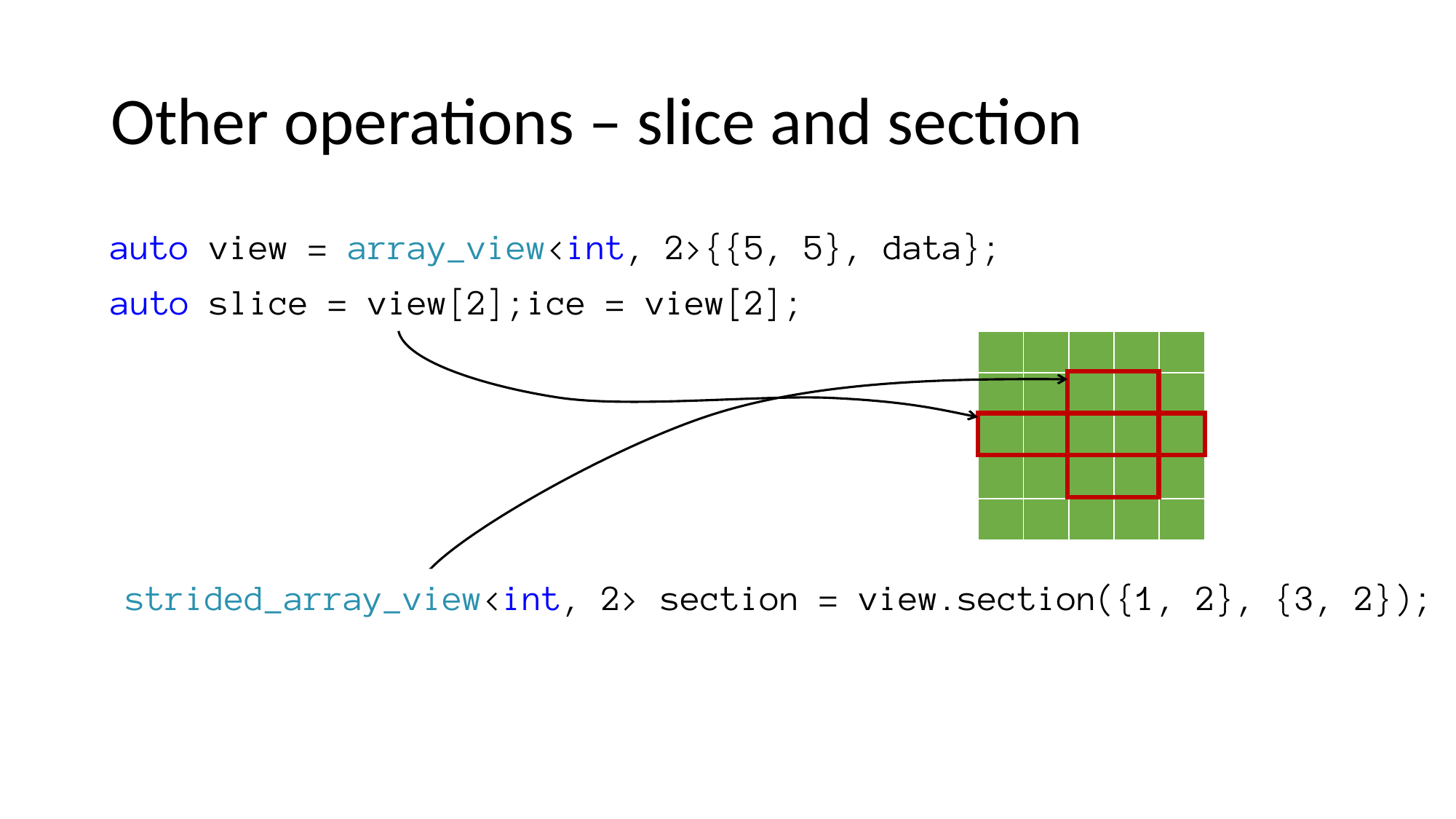

# Other operations – slice and section
auto view = array_view<int, 2>{{5, 5}, data};
array_view<int, 1> slice = view[2];
auto slice = view[2];

|  |  |  |  |  |
| --- | --- | --- | --- | --- |
|  |  |  |  |  |
|  |  |  |  |  |
|  |  |  |  |  |
|  |  |  |  |  |

auto section = view.section({1, 2}, {3, 2});
strided_array_view<int, 2> section = view.section({1, 2}, {3, 2});